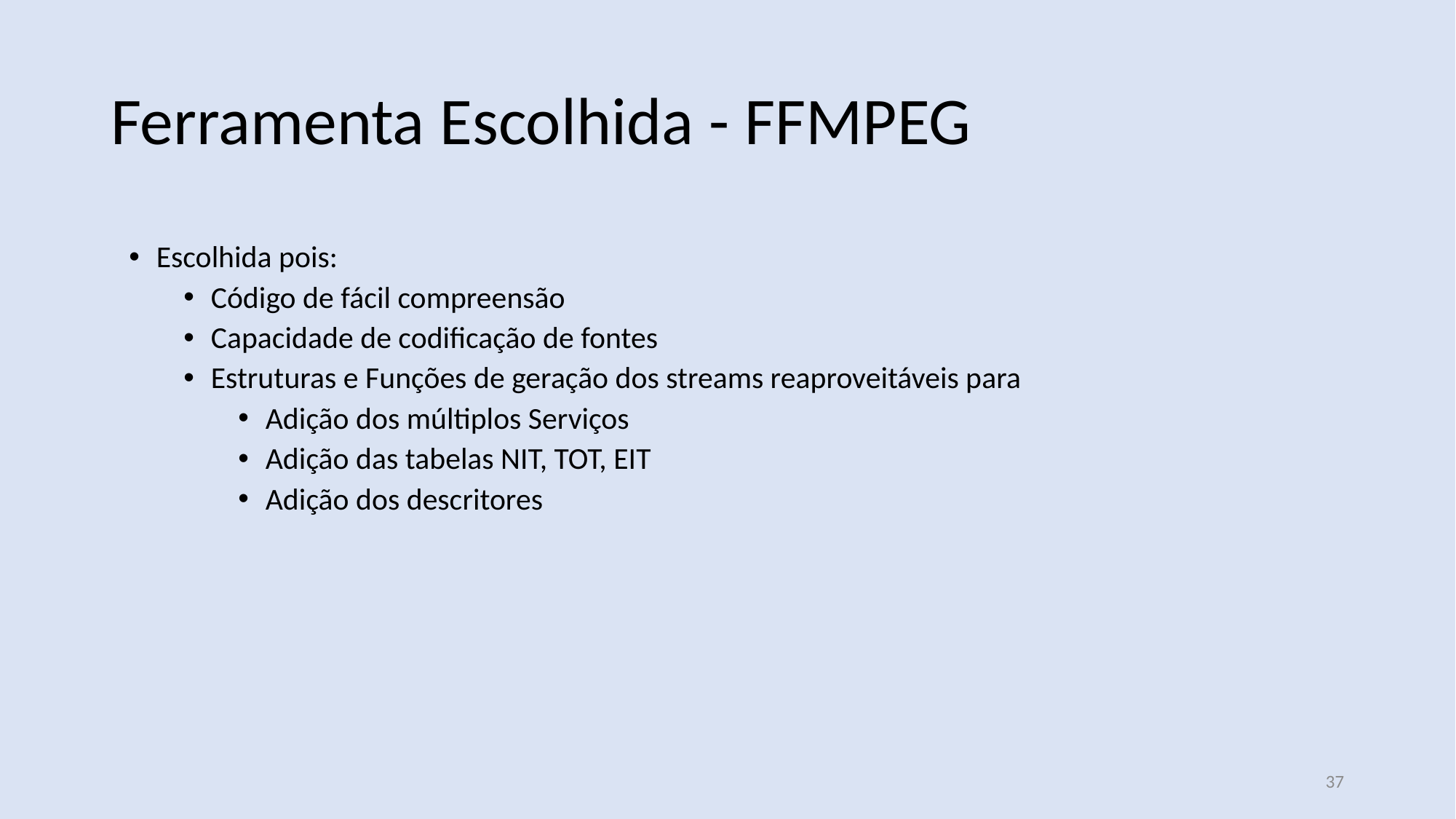

Ferramenta Escolhida - FFMPEG
Escolhida pois:
Código de fácil compreensão
Capacidade de codificação de fontes
Estruturas e Funções de geração dos streams reaproveitáveis para
Adição dos múltiplos Serviços
Adição das tabelas NIT, TOT, EIT
Adição dos descritores

37